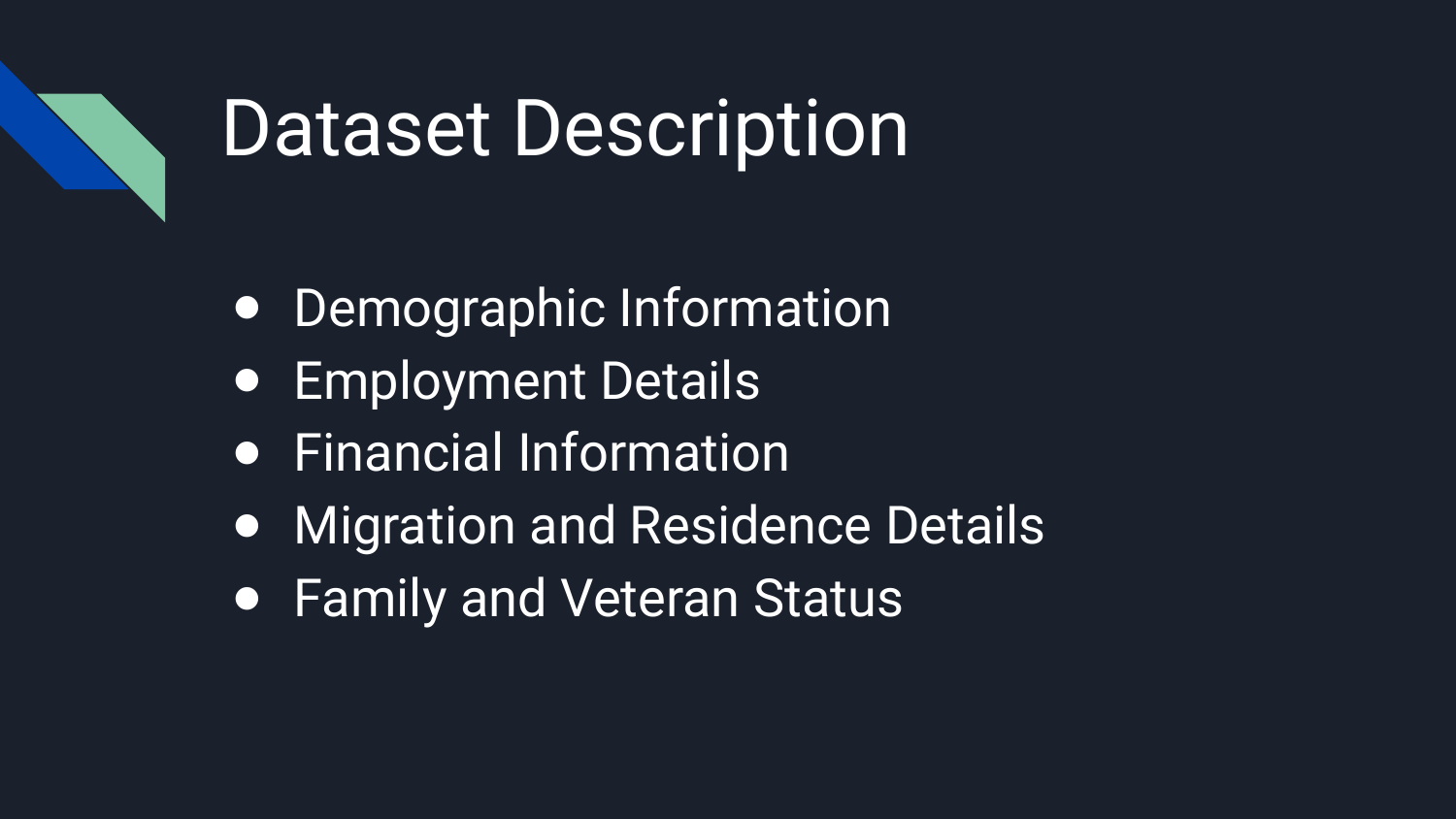

# Dataset Description
Demographic Information
Employment Details
Financial Information
Migration and Residence Details
Family and Veteran Status